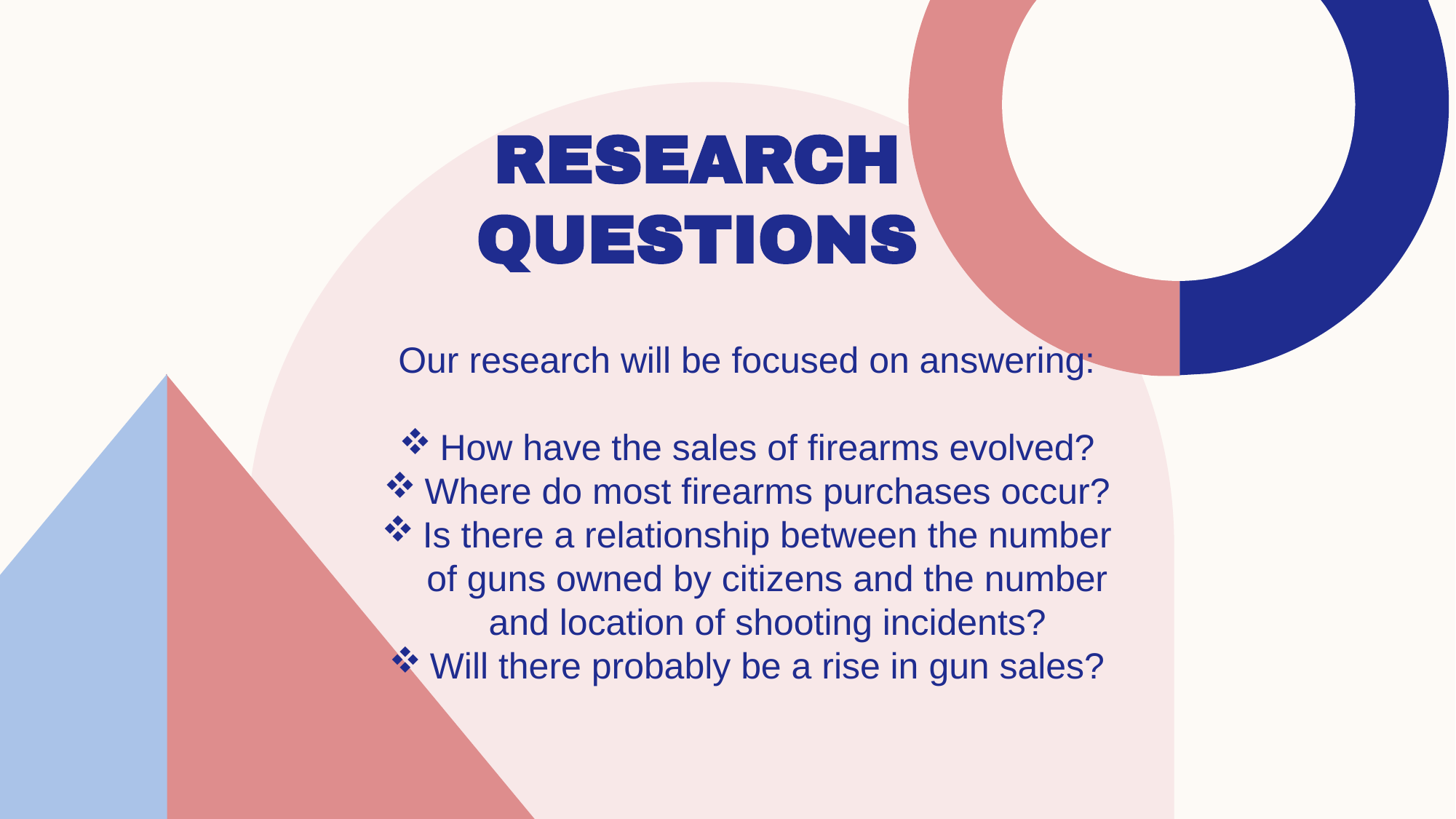

# Research questions
Our research will be focused on answering:

How have the sales of firearms evolved?
Where do most firearms purchases occur?
Is there a relationship between the number of guns owned by citizens and the number and location of shooting incidents?
Will there probably be a rise in gun sales?